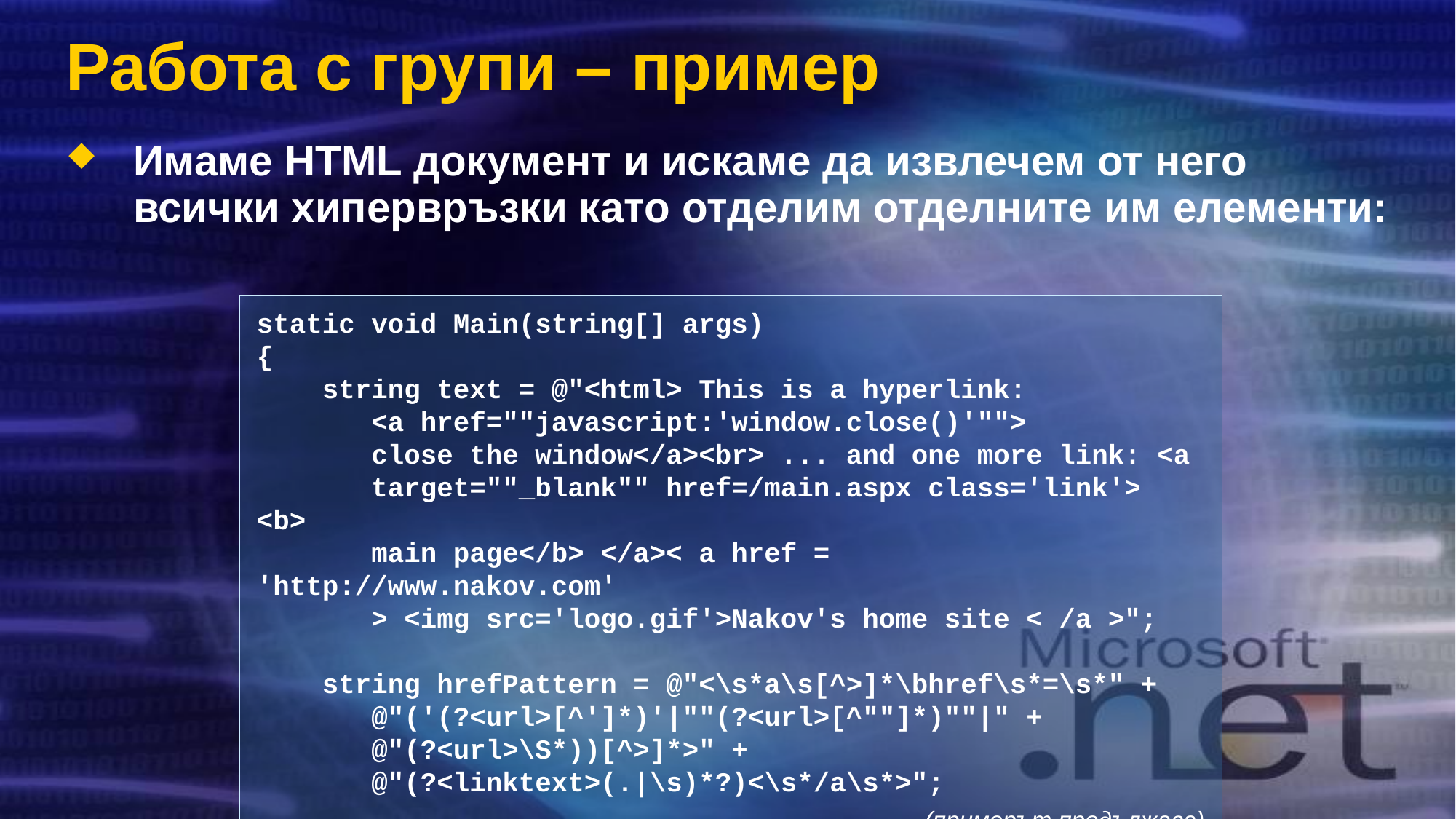

# Работа с групи – пример
Имаме HTML документ и искаме да извлечем от него всички хипервръзки като отделим отделните им елементи:
static void Main(string[] args)
{
    string text = @"<html> This is a hyperlink:
       <a href=""javascript:'window.close()'"">
       close the window</a><br> ... and one more link: <a
       target=""_blank"" href=/main.aspx class='link'> <b>
       main page</b> </a>< a href = 'http://www.nakov.com'
       > <img src='logo.gif'>Nakov's home site < /a >";

    string hrefPattern = @"<\s*a\s[^>]*\bhref\s*=\s*" +
       @"('(?<url>[^']*)'|""(?<url>[^""]*)""|" +
       @"(?<url>\S*))[^>]*>" +
       @"(?<linktext>(.|\s)*?)<\s*/a\s*>";
(примерът продължава)